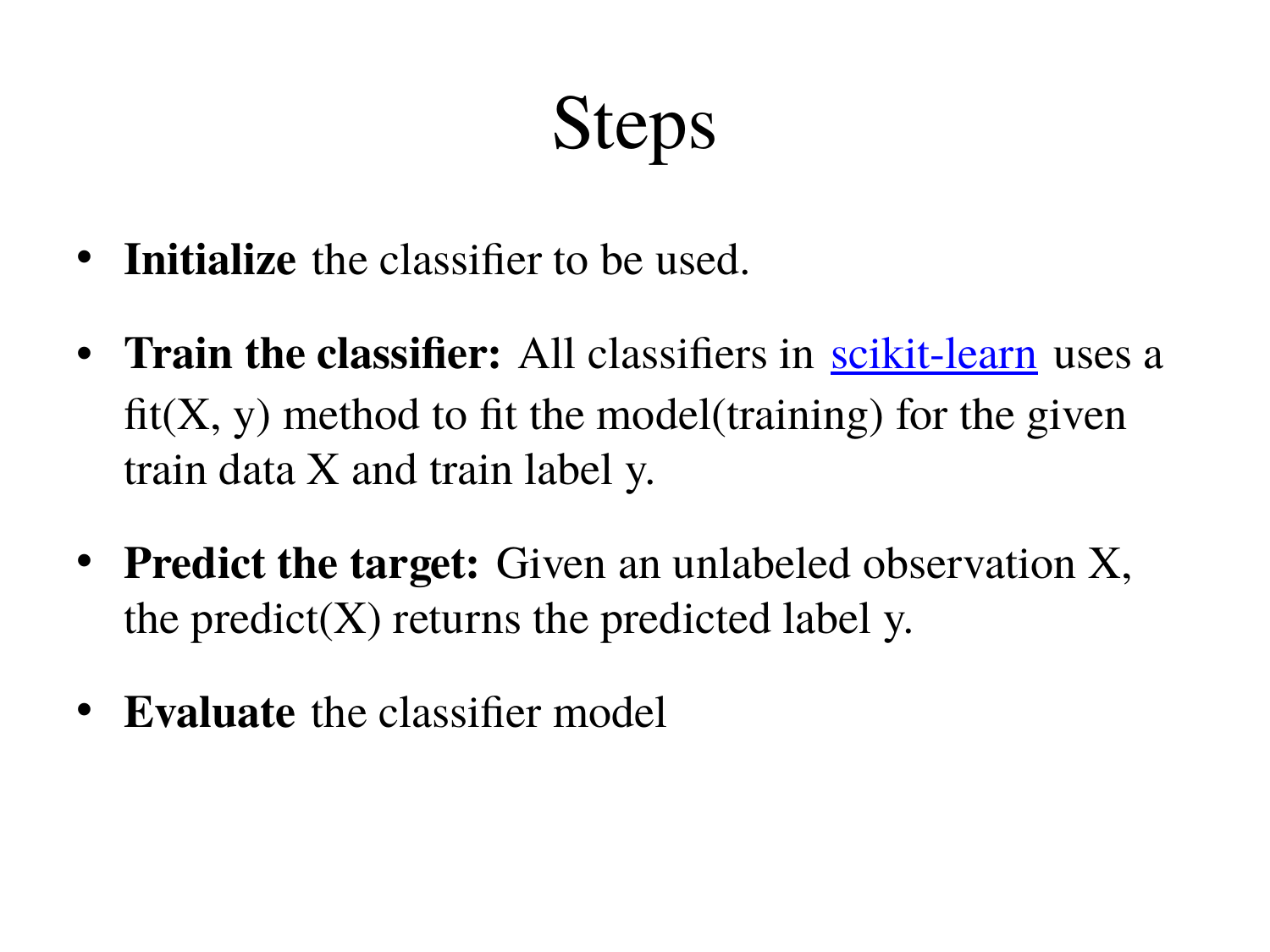

# Steps
Initialize the classifier to be used.

Train the classifier: All classifiers in scikit-learn uses a fit(X, y) method to fit the model(training) for the given train data X and train label y.

Predict the target: Given an unlabeled observation X, the predict(X) returns the predicted label y.

Evaluate the classifier model